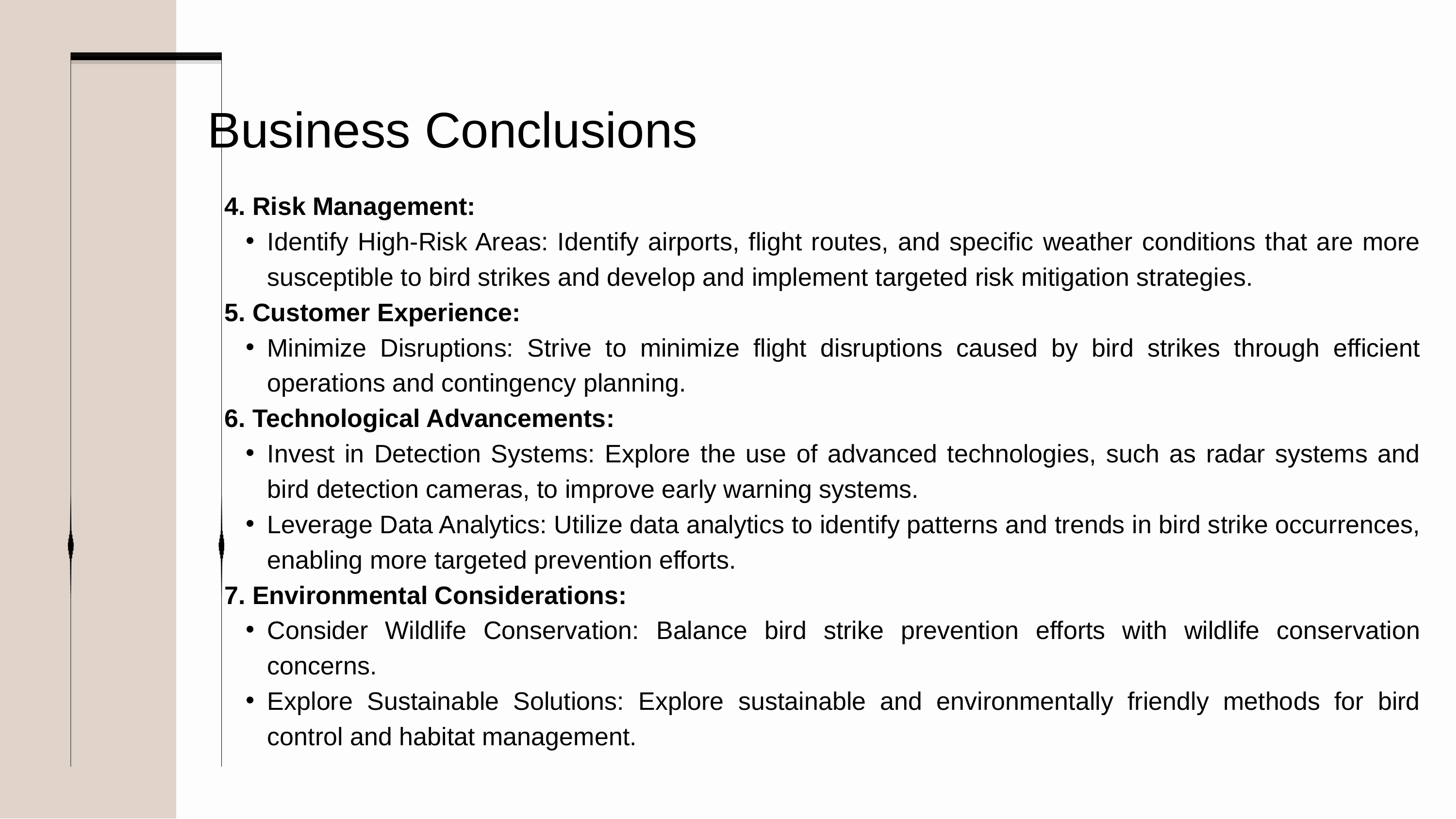

Business Conclusions
4. Risk Management:
Identify High-Risk Areas: Identify airports, flight routes, and specific weather conditions that are more susceptible to bird strikes and develop and implement targeted risk mitigation strategies.
5. Customer Experience:
Minimize Disruptions: Strive to minimize flight disruptions caused by bird strikes through efficient operations and contingency planning.
6. Technological Advancements:
Invest in Detection Systems: Explore the use of advanced technologies, such as radar systems and bird detection cameras, to improve early warning systems.
Leverage Data Analytics: Utilize data analytics to identify patterns and trends in bird strike occurrences, enabling more targeted prevention efforts.
7. Environmental Considerations:
Consider Wildlife Conservation: Balance bird strike prevention efforts with wildlife conservation concerns.
Explore Sustainable Solutions: Explore sustainable and environmentally friendly methods for bird control and habitat management.